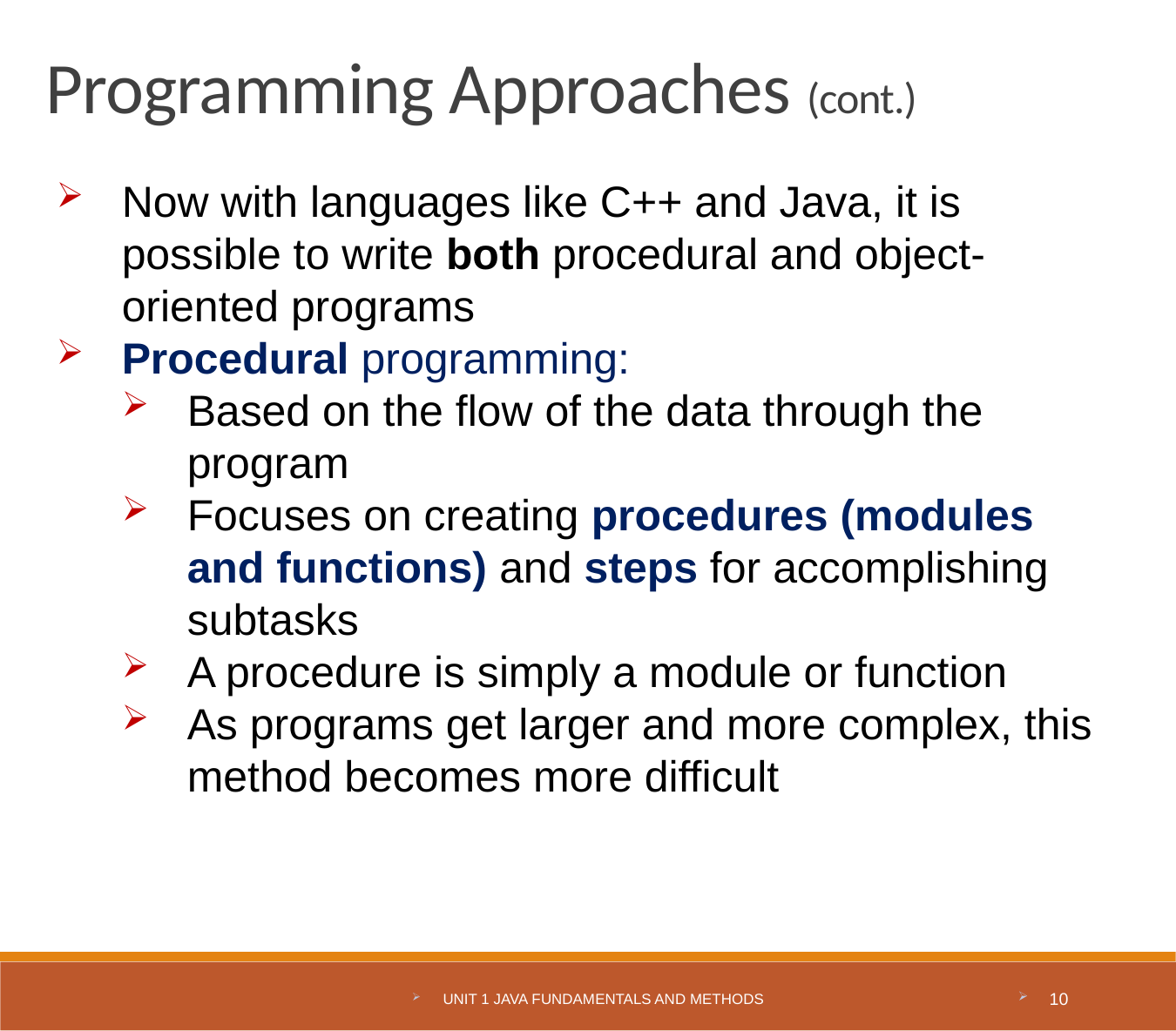

Programming Approaches (cont.)
Now with languages like C++ and Java, it is possible to write both procedural and object-oriented programs
Procedural programming:
Based on the flow of the data through the program
Focuses on creating procedures (modules and functions) and steps for accomplishing subtasks
A procedure is simply a module or function
As programs get larger and more complex, this method becomes more difficult

Unit 1 Java Fundamentals and Methods
10